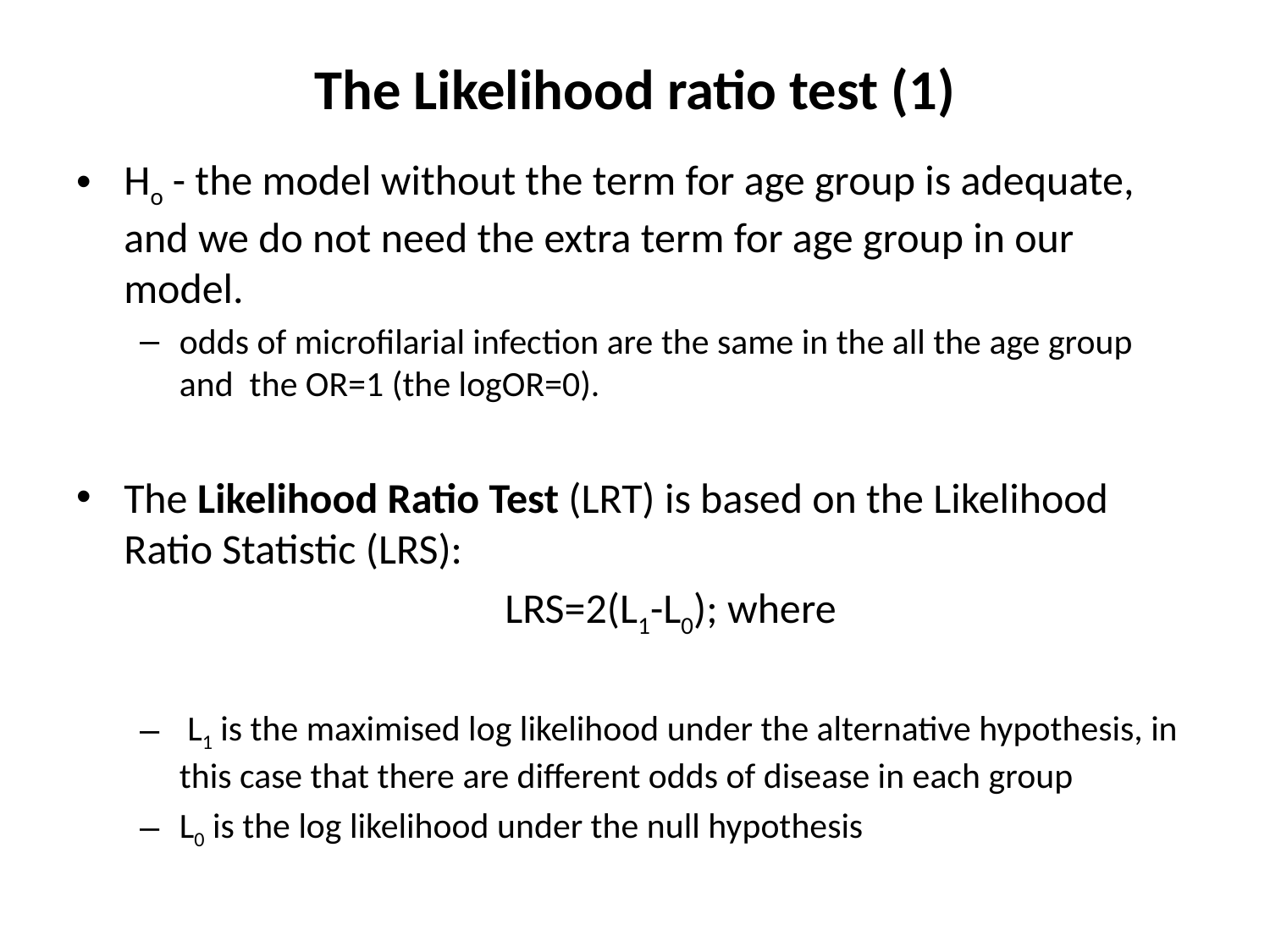

# The Likelihood ratio test (1)
Ho - the model without the term for age group is adequate, and we do not need the extra term for age group in our model.
odds of microfilarial infection are the same in the all the age group and  the OR=1 (the logOR=0).

The Likelihood Ratio Test (LRT) is based on the Likelihood Ratio Statistic (LRS):
				LRS=2(L1-L0); where

 L1 is the maximised log likelihood under the alternative hypothesis, in this case that there are different odds of disease in each group
L0 is the log likelihood under the null hypothesis